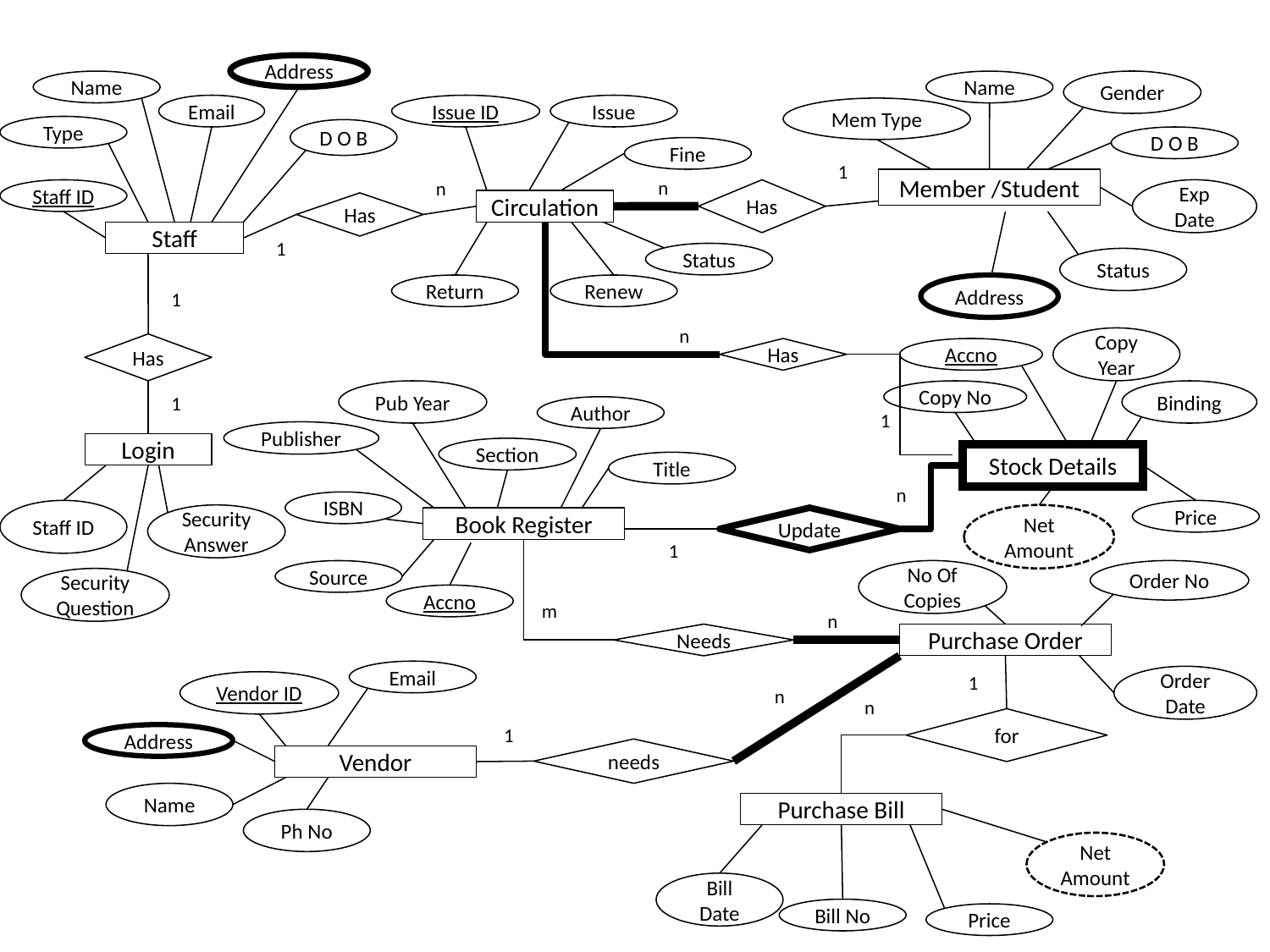

Address
Name
Gender
Name
Email
Issue ID
Issue
Mem Type
Type
D O B
D O B
Fine
1
n
Member /Student
n
Staff ID
Has
Exp Date
Circulation
Has
Staff
1
Status
Status
Return
Renew
Address
1
n
Copy Year
Has
Has
Accno
Pub Year
Copy No
Binding
1
Author
1
Publisher
Login
Section
Stock Details
Title
n
ISBN
Staff ID
Price
Security
Answer
Net Amount
Book Register
Update
1
Source
No Of Copies
Order No
Security Question
Accno
m
n
Needs
Purchase Order
Email
1
Order Date
Vendor ID
n
n
for
1
Address
needs
Vendor
Name
Purchase Bill
Ph No
Net Amount
Bill Date
Bill No
Price